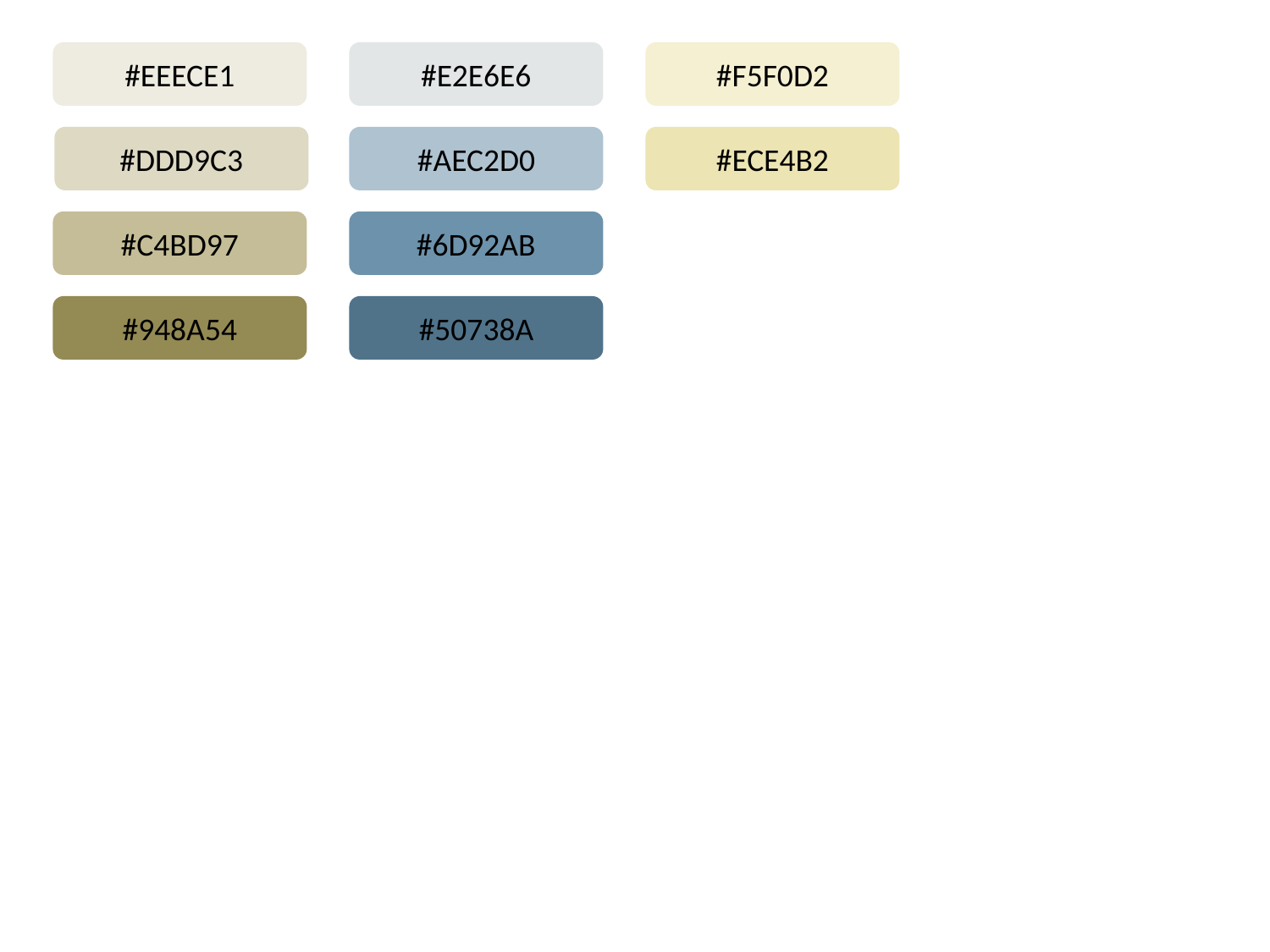

#EEECE1
#E2E6E6
#F5F0D2
#DDD9C3
#AEC2D0
#ECE4B2
#C4BD97
#6D92AB
#948A54
#50738A